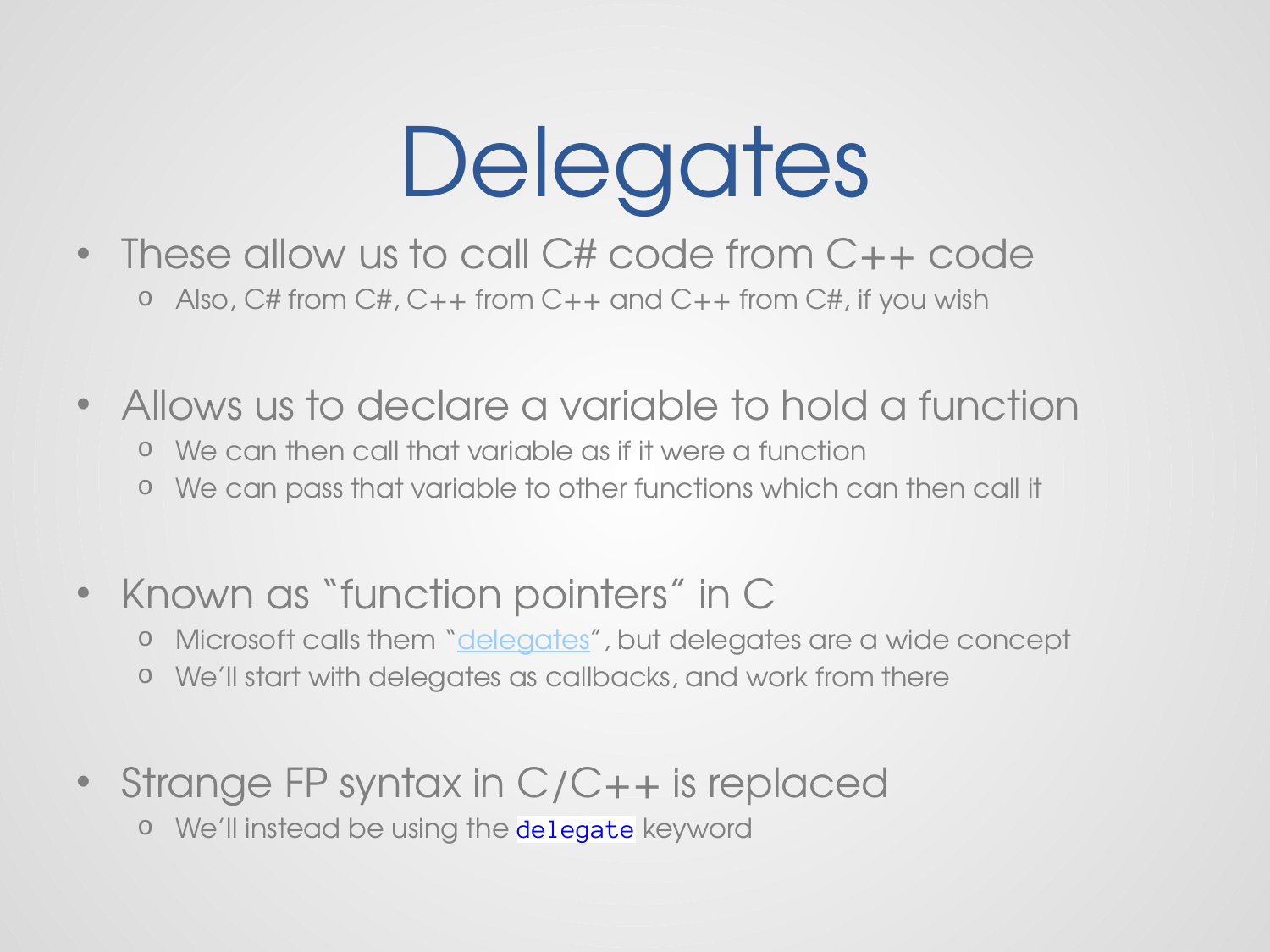

# Delegates
These allow us to call C# code from C++ code
Also, C# from C#, C++ from C++ and C++ from C#, if you wish

Allows us to declare a variable to hold a function
We can then call that variable as if it were a function
We can pass that variable to other functions which can then call it

Known as “function pointers” in C
Microsoft calls them “delegates”, but delegates are a wide concept
We’ll start with delegates as callbacks, and work from there

Strange FP syntax in C/C++ is replaced
We’ll instead be using the delegate keyword